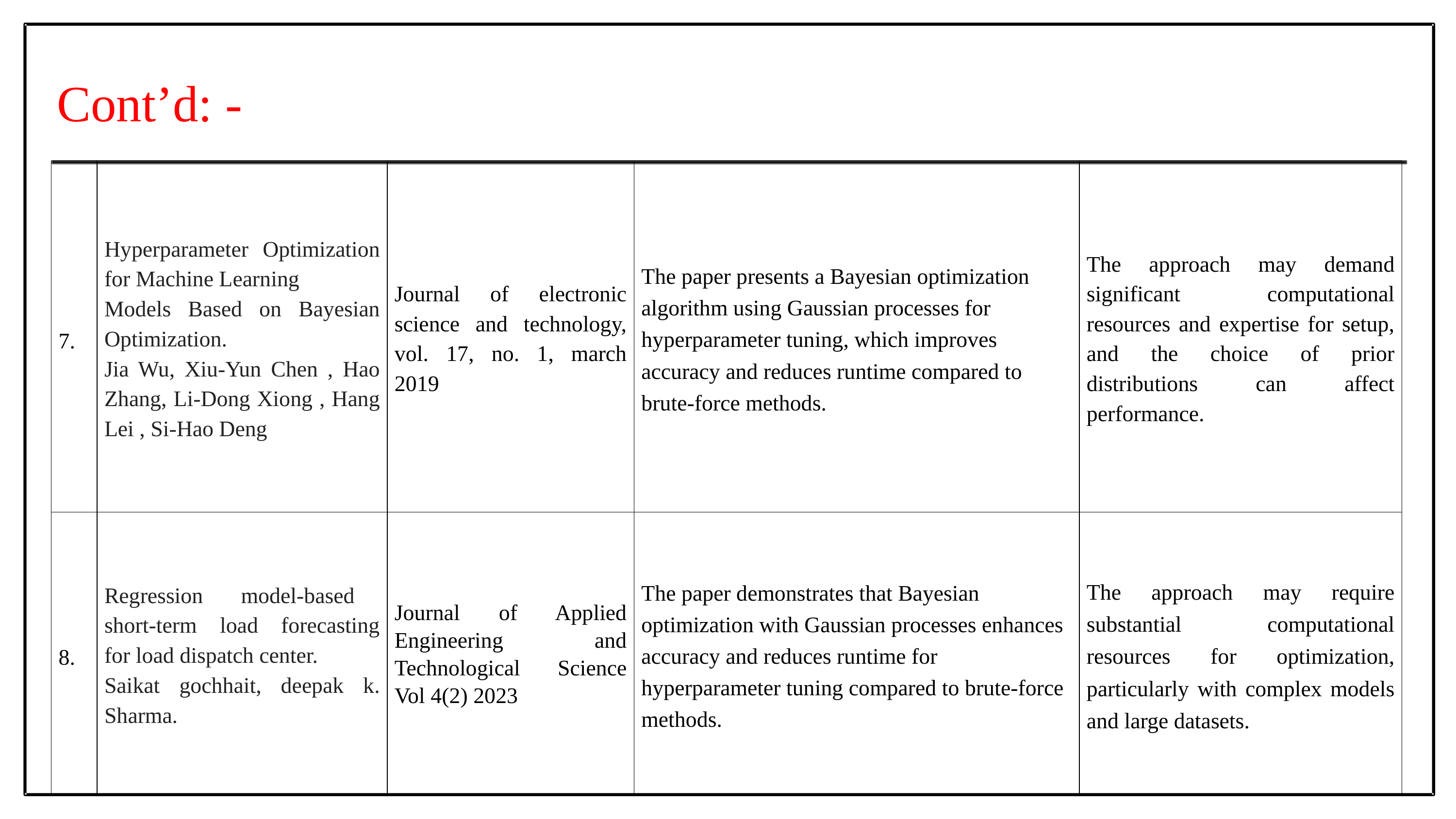

Cont’d: -

| 7. | Hyperparameter Optimization for Machine Learning Models Based on Bayesian Optimization. Jia Wu, Xiu-Yun Chen , Hao Zhang, Li-Dong Xiong , Hang Lei , Si-Hao Deng | Journal of electronic science and technology, vol. 17, no. 1, march 2019 | The paper presents a Bayesian optimization algorithm using Gaussian processes for hyperparameter tuning, which improves accuracy and reduces runtime compared to brute-force methods. | The approach may demand significant computational resources and expertise for setup, and the choice of prior distributions can affect performance. |
| --- | --- | --- | --- | --- |
| 8. | Regression model-based short-term load forecasting for load dispatch center. Saikat gochhait, deepak k. Sharma. | Journal of Applied Engineering and Technological Science Vol 4(2) 2023 | The paper demonstrates that Bayesian optimization with Gaussian processes enhances accuracy and reduces runtime for hyperparameter tuning compared to brute-force methods. | The approach may require substantial computational resources for optimization, particularly with complex models and large datasets. |